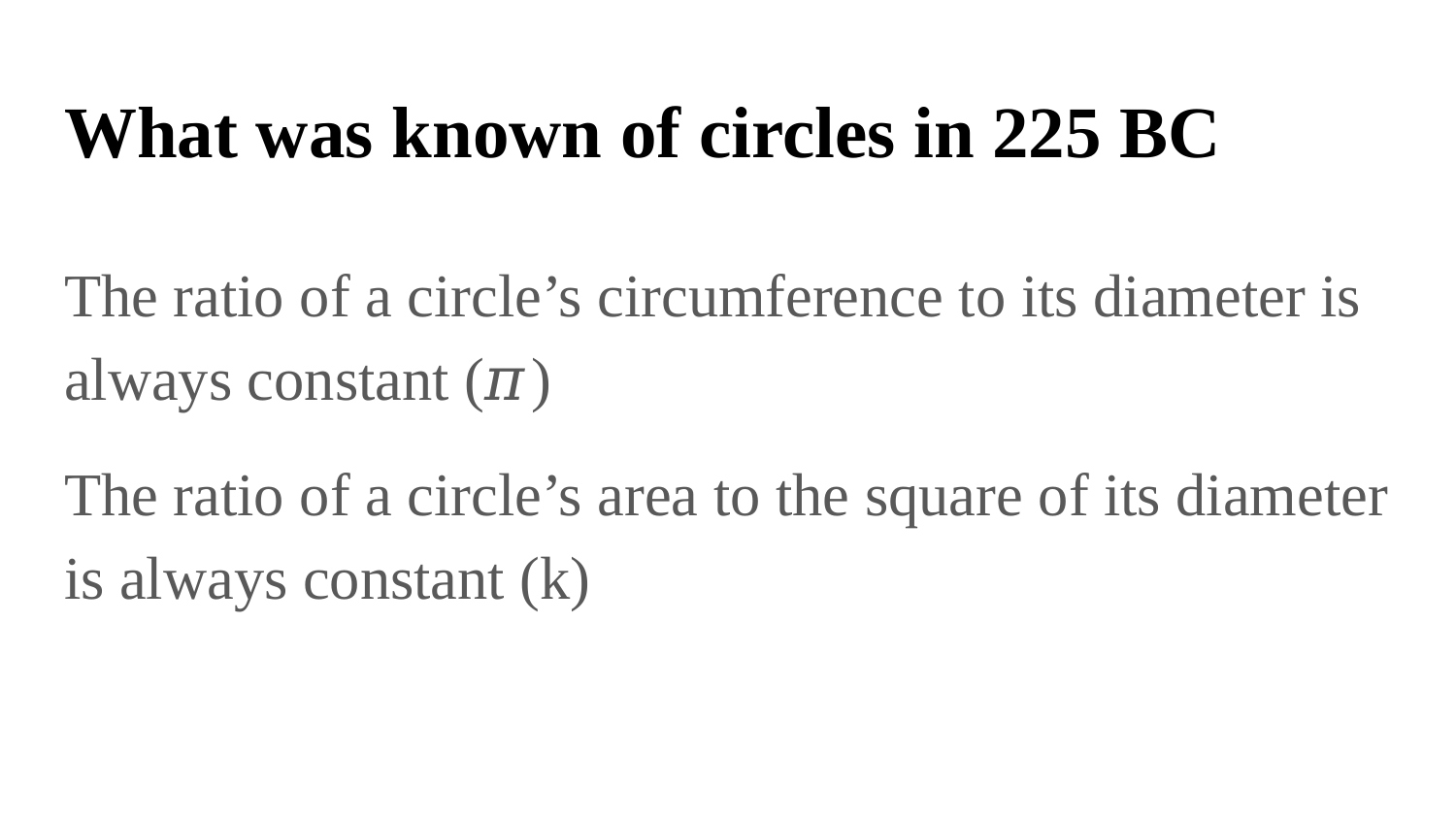

# What was known of circles in 225 BC
The ratio of a circle’s circumference to its diameter is always constant (𝜋)
The ratio of a circle’s area to the square of its diameter is always constant (k)